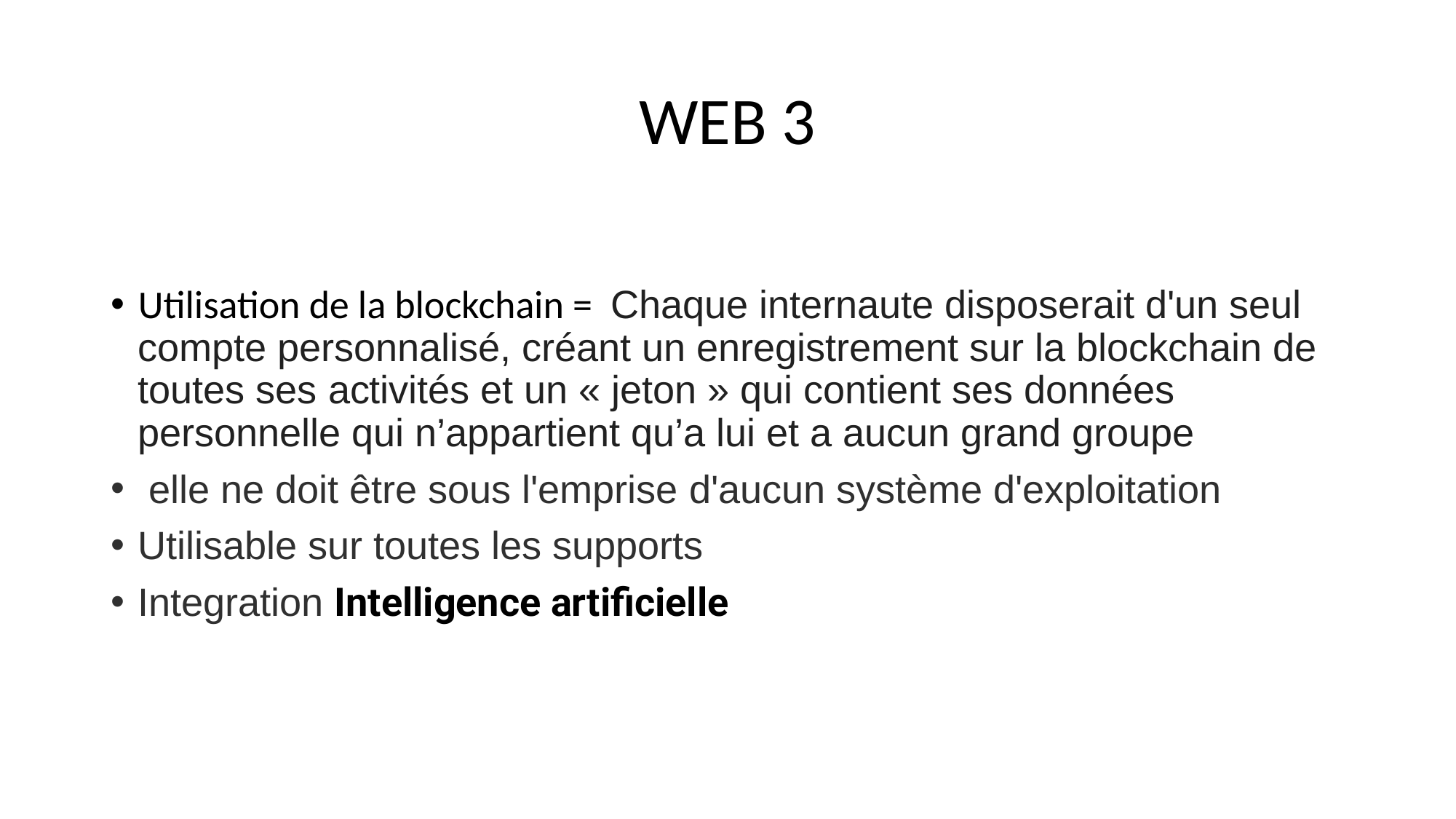

# WEB 3

Utilisation de la blockchain =  Chaque internaute disposerait d'un seul compte personnalisé, créant un enregistrement sur la blockchain de toutes ses activités et un « jeton » qui contient ses données personnelle qui n’appartient qu’a lui et a aucun grand groupe
 elle ne doit être sous l'emprise d'aucun système d'exploitation
Utilisable sur toutes les supports
Integration Intelligence artificielle